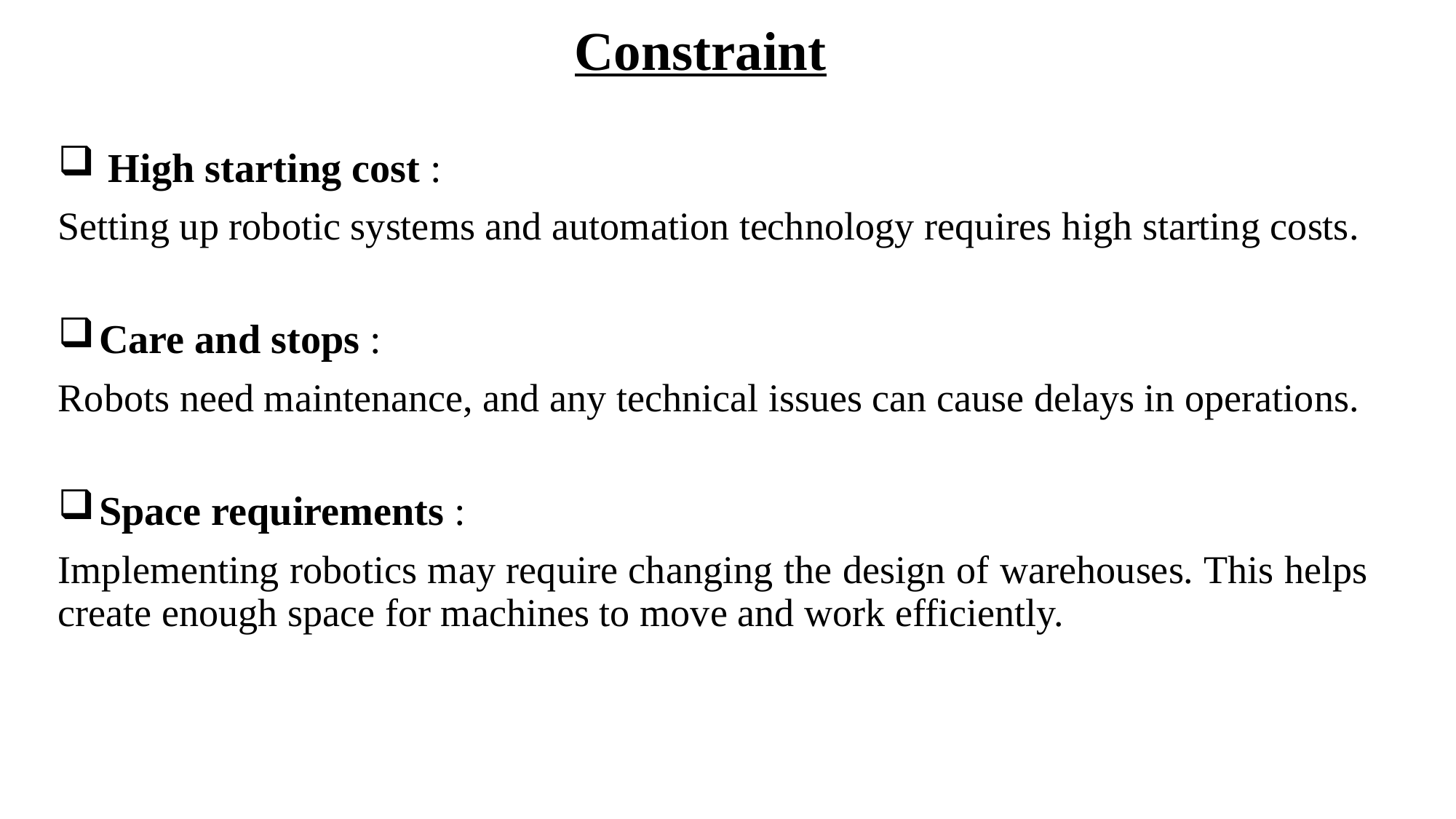

# Constraint
 High starting cost :
Setting up robotic systems and automation technology requires high starting costs.

Care and stops :
Robots need maintenance, and any technical issues can cause delays in operations.

Space requirements :
Implementing robotics may require changing the design of warehouses. This helps create enough space for machines to move and work efficiently.